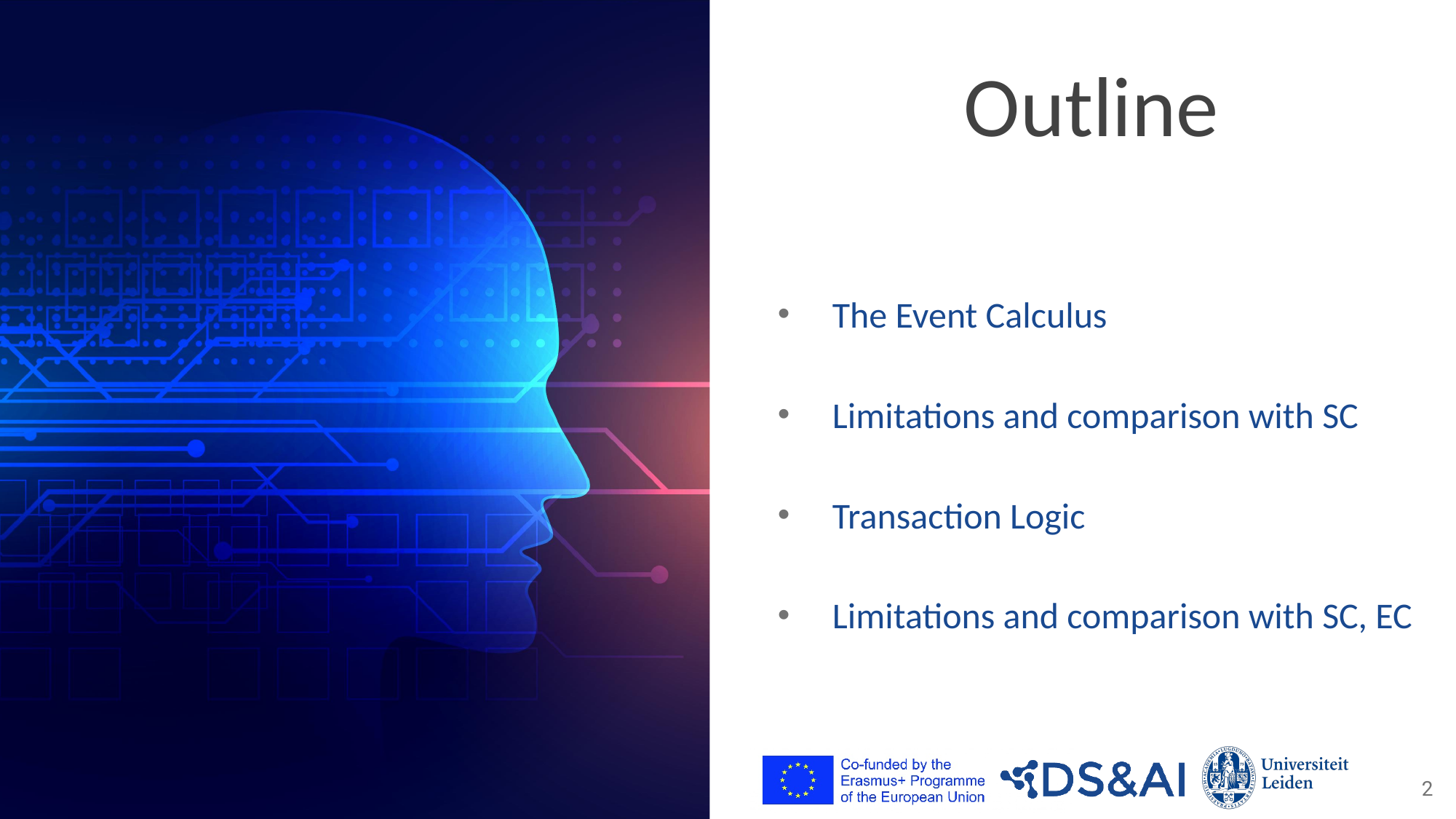

# Outline
The Event Calculus

Limitations and comparison with SC

Transaction Logic

Limitations and comparison with SC, EC
2